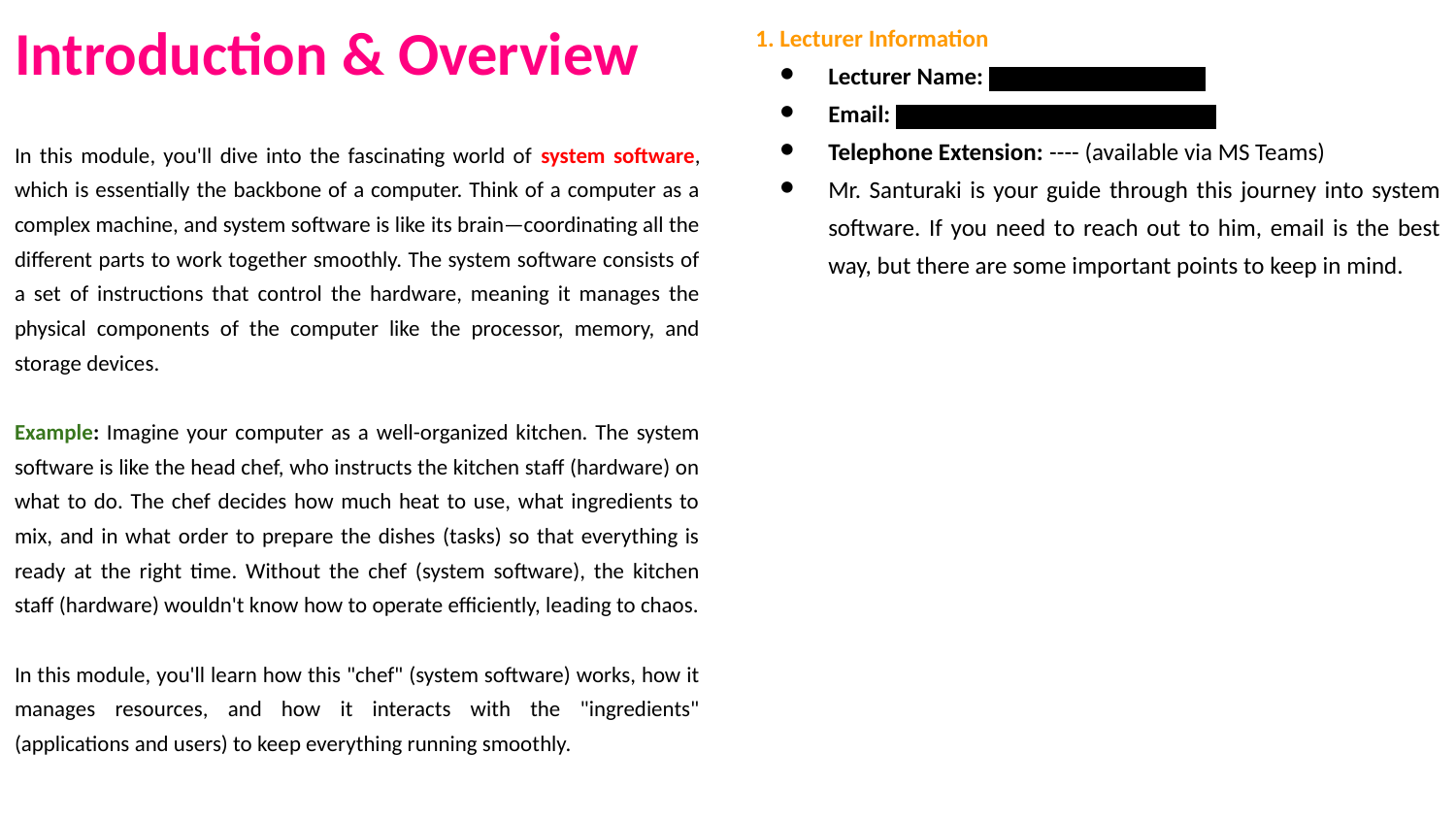

# Introduction & Overview
1. Lecturer Information
Lecturer Name: Abubakar S. Santuraki
Email: abubakar_s@staffemail.apu.edu
Telephone Extension: ---- (available via MS Teams)
Mr. Santuraki is your guide through this journey into system software. If you need to reach out to him, email is the best way, but there are some important points to keep in mind.
In this module, you'll dive into the fascinating world of system software, which is essentially the backbone of a computer. Think of a computer as a complex machine, and system software is like its brain—coordinating all the different parts to work together smoothly. The system software consists of a set of instructions that control the hardware, meaning it manages the physical components of the computer like the processor, memory, and storage devices.

Example: Imagine your computer as a well-organized kitchen. The system software is like the head chef, who instructs the kitchen staff (hardware) on what to do. The chef decides how much heat to use, what ingredients to mix, and in what order to prepare the dishes (tasks) so that everything is ready at the right time. Without the chef (system software), the kitchen staff (hardware) wouldn't know how to operate efficiently, leading to chaos.

In this module, you'll learn how this "chef" (system software) works, how it manages resources, and how it interacts with the "ingredients" (applications and users) to keep everything running smoothly.